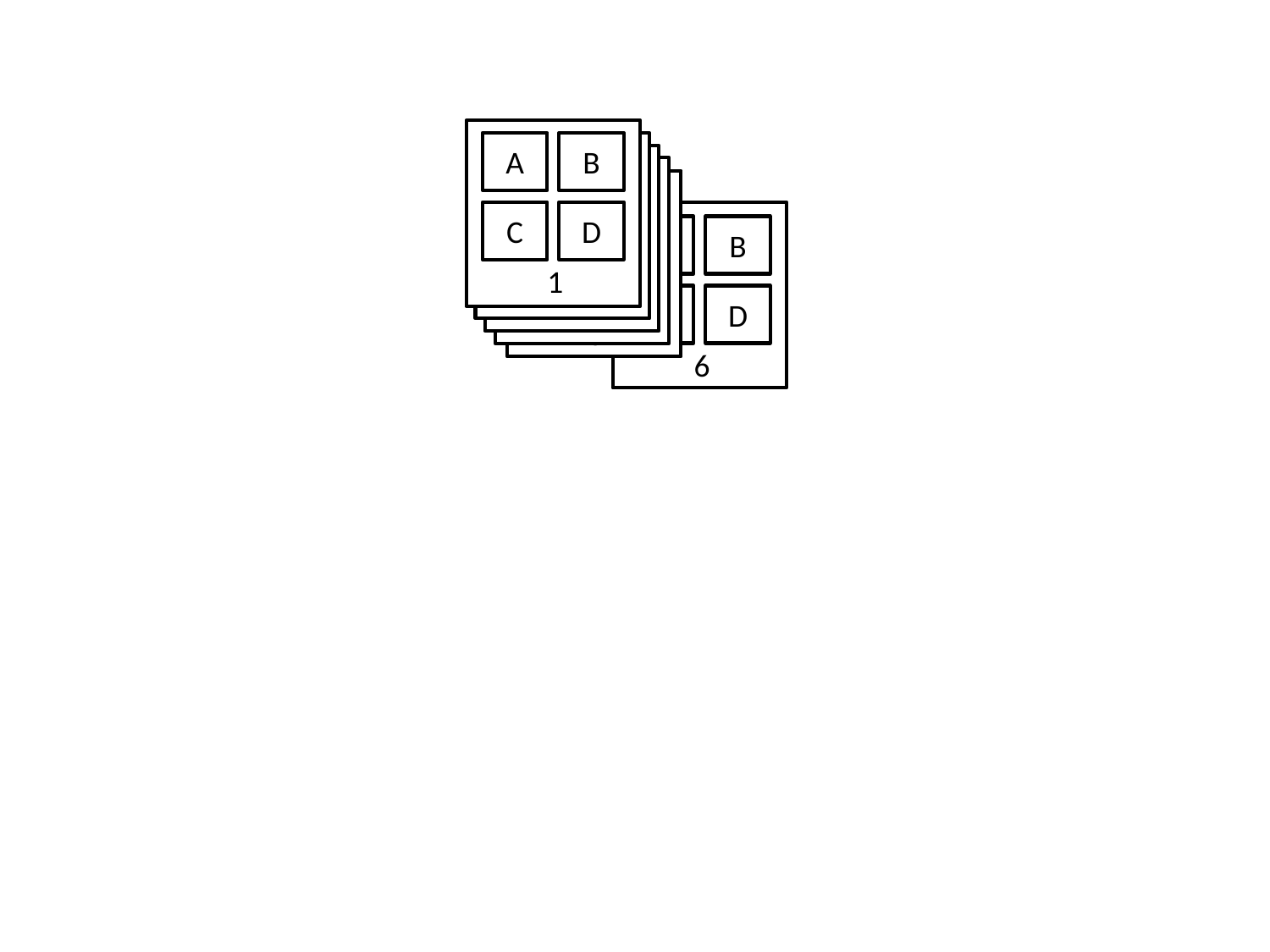

A
B

A
B

B

B
A
B
A

C
D
A
A
B
C
D
D
D
C
C
1
D
C
2
3
C
D
4
5

6